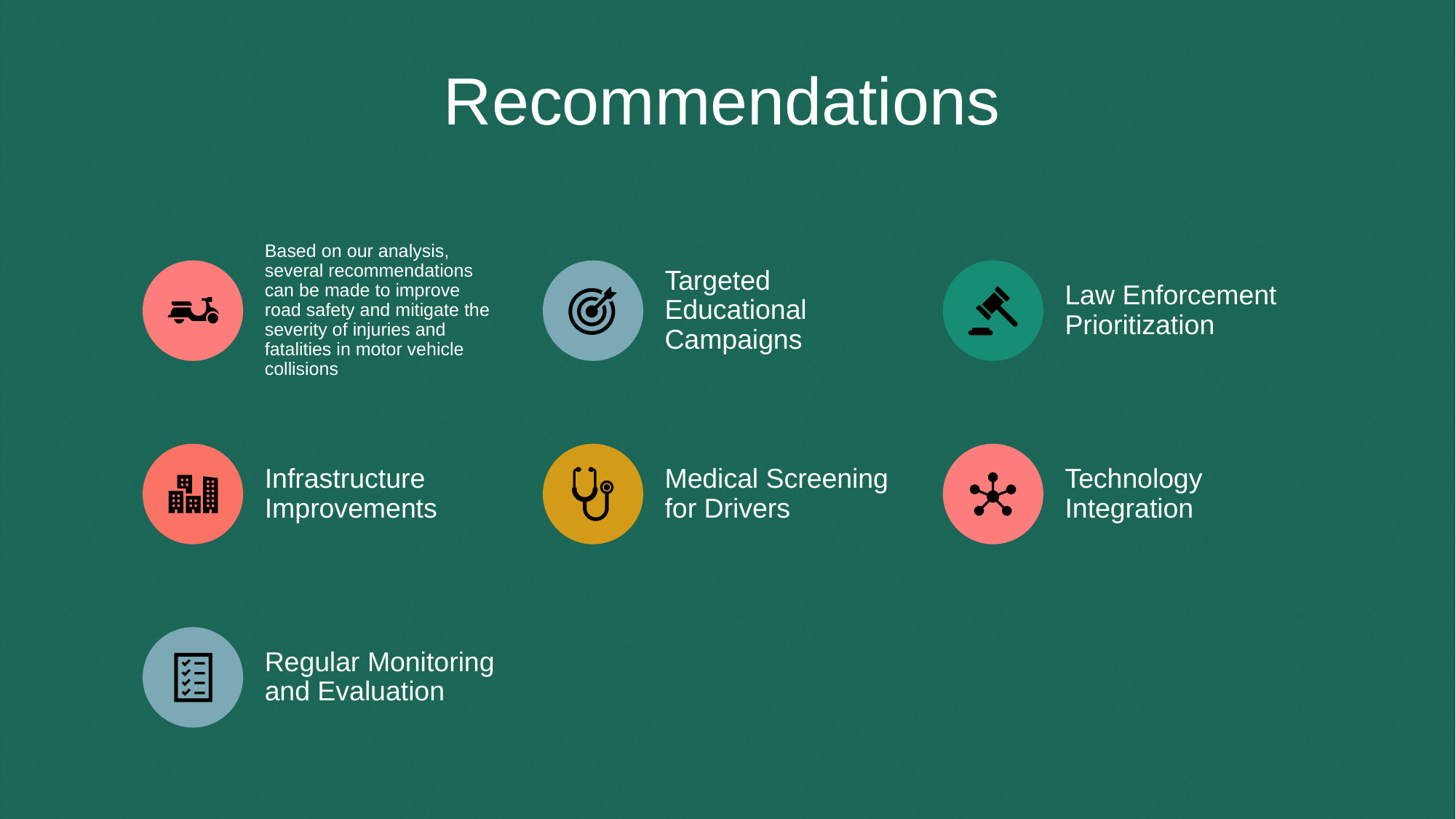

# Recommendations
Based on our analysis, several recommendations can be made to improve road safety and mitigate the severity of injuries and fatalities in motor vehicle collisions
Targeted Educational Campaigns
Law Enforcement Prioritization
Infrastructure Improvements
Medical Screening for Drivers
Technology Integration
Regular Monitoring and Evaluation